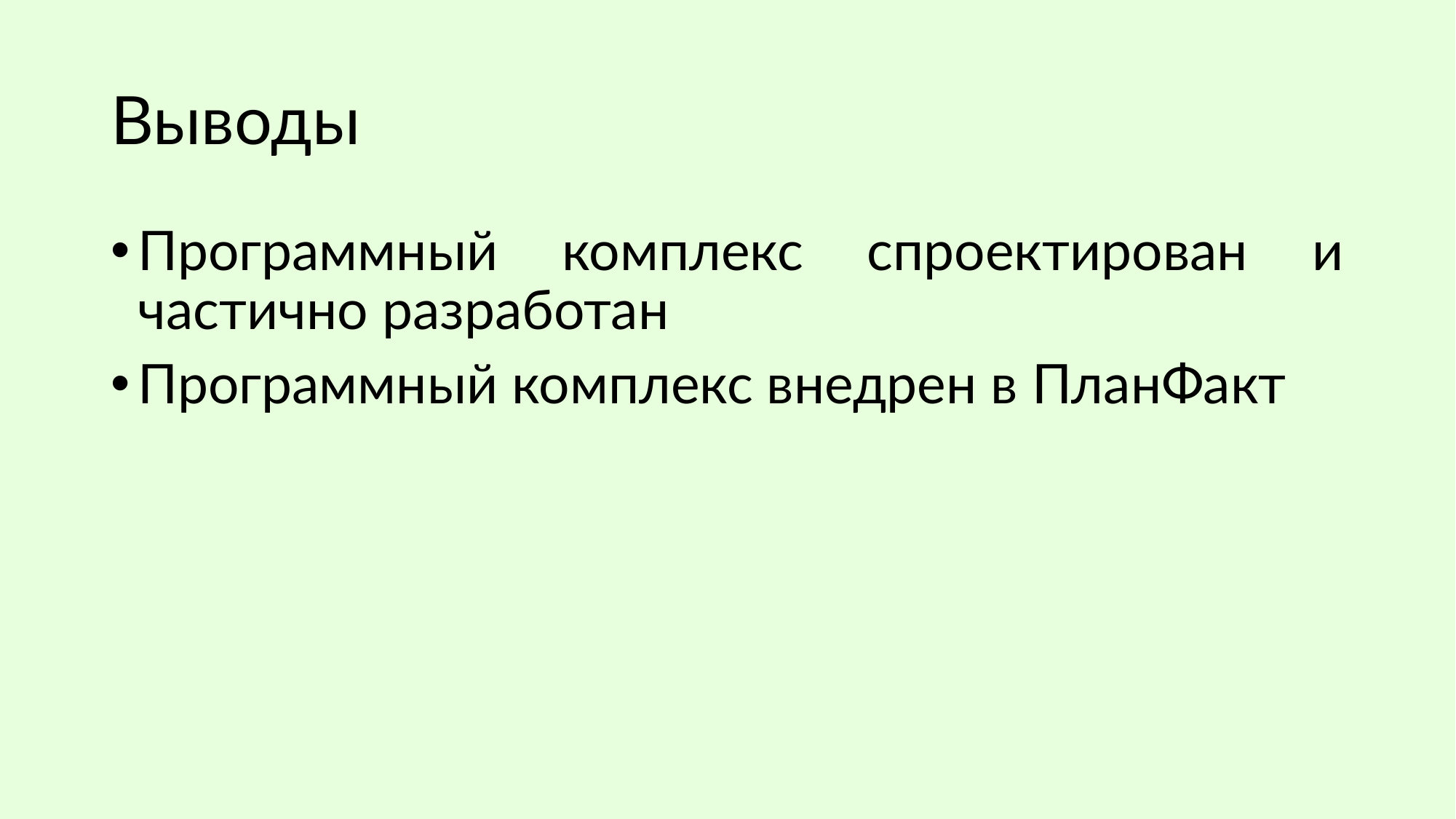

# Выводы
Программный комплекс спроектирован и частично разработан
Программный комплекс внедрен в ПланФакт